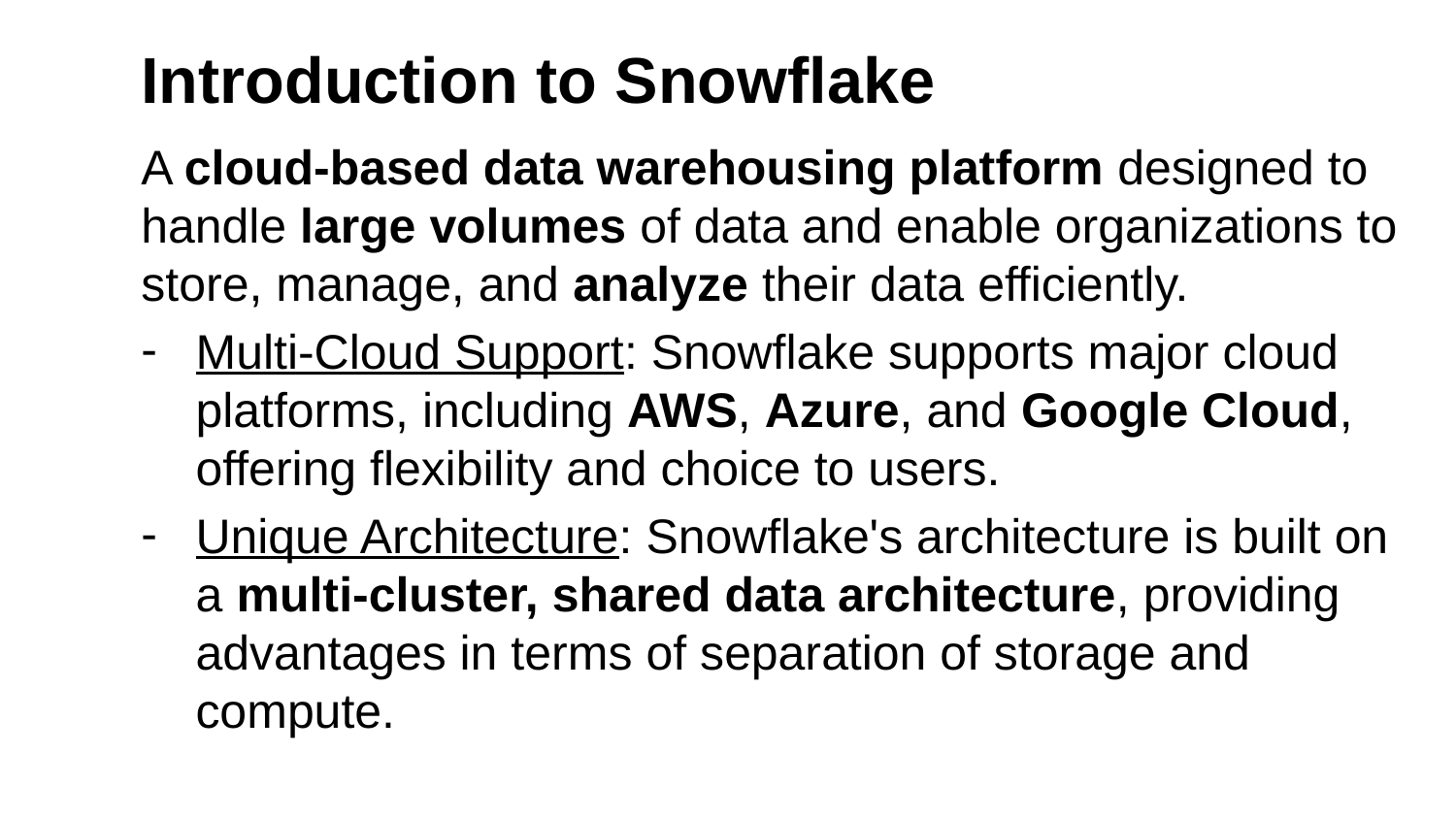

# Introduction to Snowflake
A cloud-based data warehousing platform designed to handle large volumes of data and enable organizations to store, manage, and analyze their data efficiently.
Multi-Cloud Support: Snowflake supports major cloud platforms, including AWS, Azure, and Google Cloud, offering flexibility and choice to users.
Unique Architecture: Snowflake's architecture is built on a multi-cluster, shared data architecture, providing advantages in terms of separation of storage and compute.